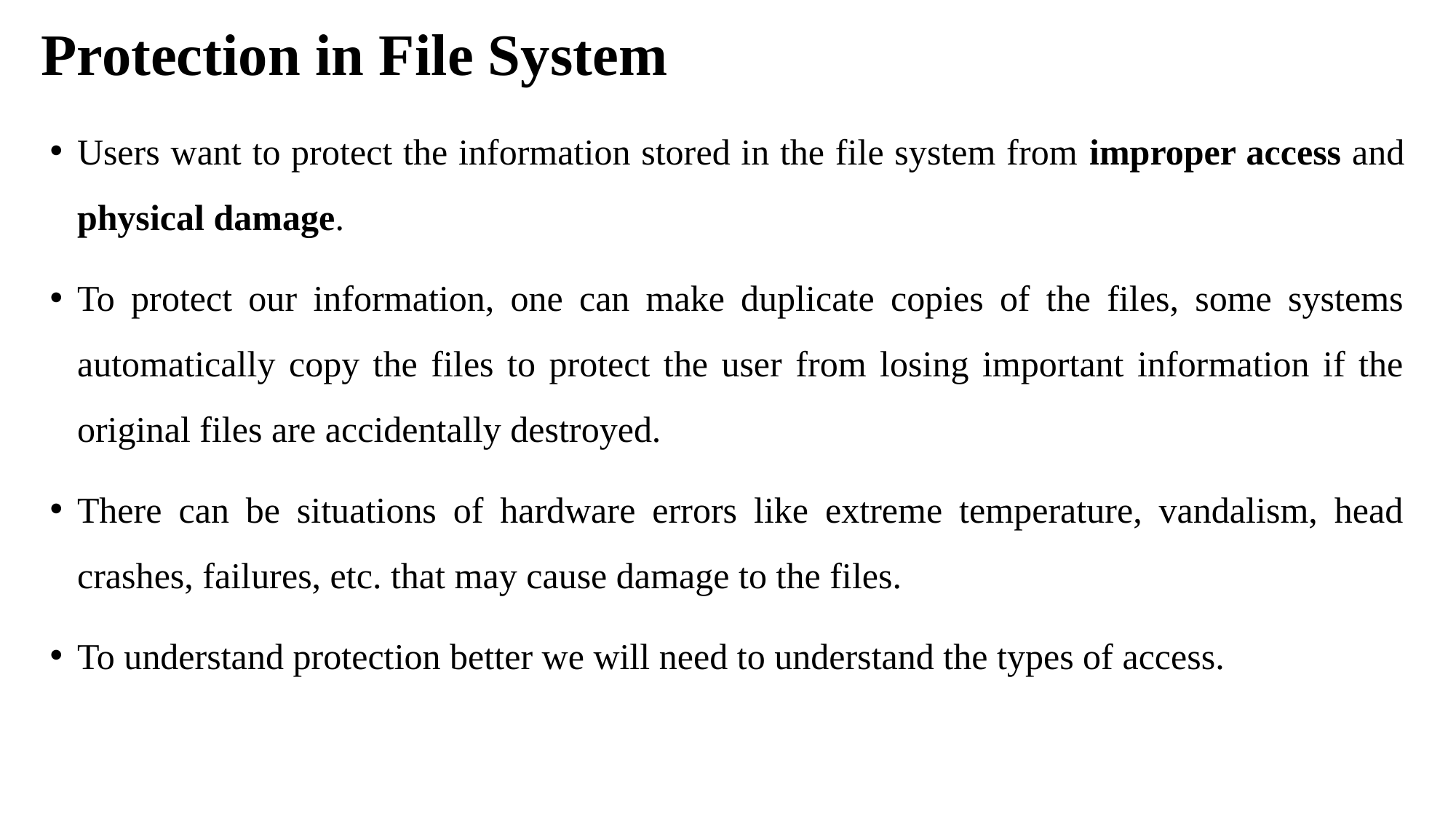

# Protection in File System
Users want to protect the information stored in the file system from improper access and physical damage.
To protect our information, one can make duplicate copies of the files, some systems automatically copy the files to protect the user from losing important information if the original files are accidentally destroyed.
There can be situations of hardware errors like extreme temperature, vandalism, head crashes, failures, etc. that may cause damage to the files.
To understand protection better we will need to understand the types of access.